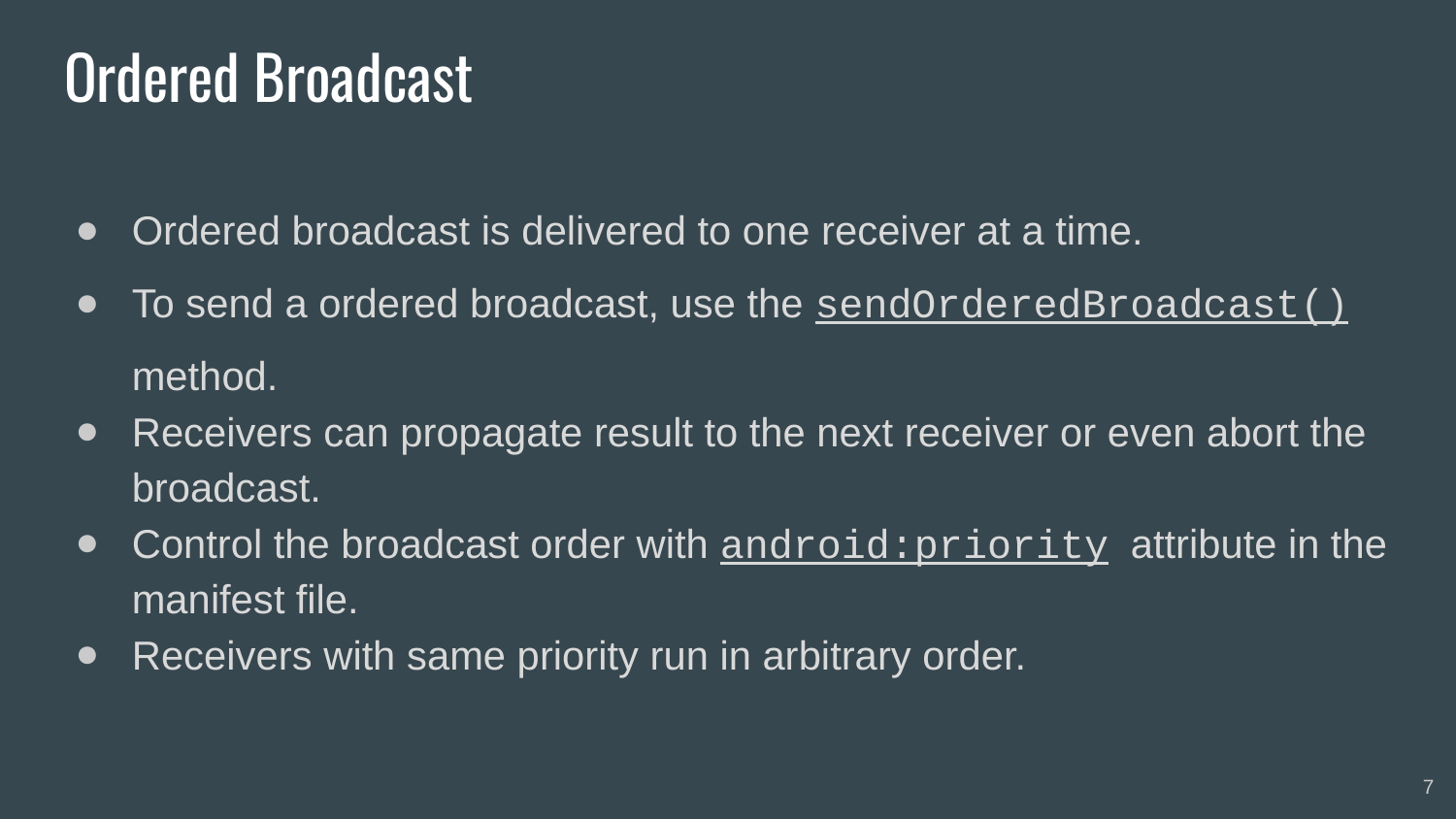

# Ordered Broadcast
Ordered broadcast is delivered to one receiver at a time.
To send a ordered broadcast, use the sendOrderedBroadcast() method.
Receivers can propagate result to the next receiver or even abort the broadcast.
Control the broadcast order with android:priority  attribute in the manifest file.
Receivers with same priority run in arbitrary order.

7